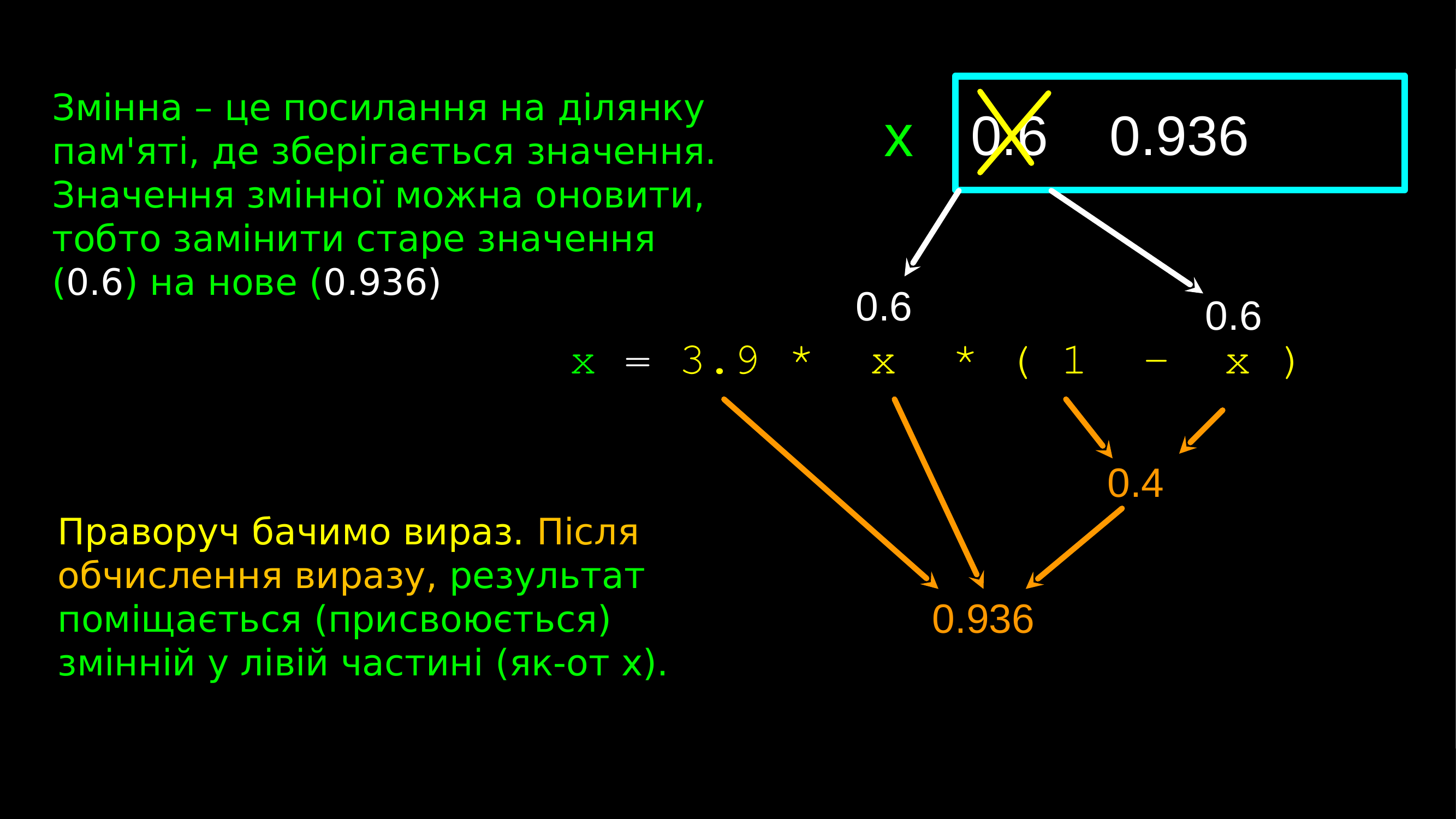

Змінна – це посилання на ділянку пам'яті, де зберігається значення. Значення змінної можна оновити, тобто замінити старе значення (0.6) на нове (0.936)
 0.6    0.936
x
0.6
0.6
x = 3.9 *  x  * ( 1  -  x )
0.4
Праворуч бачимо вираз. Після обчислення виразу, результат поміщається (присвоюється) змінній у лівій частині (як-от x).
0.936